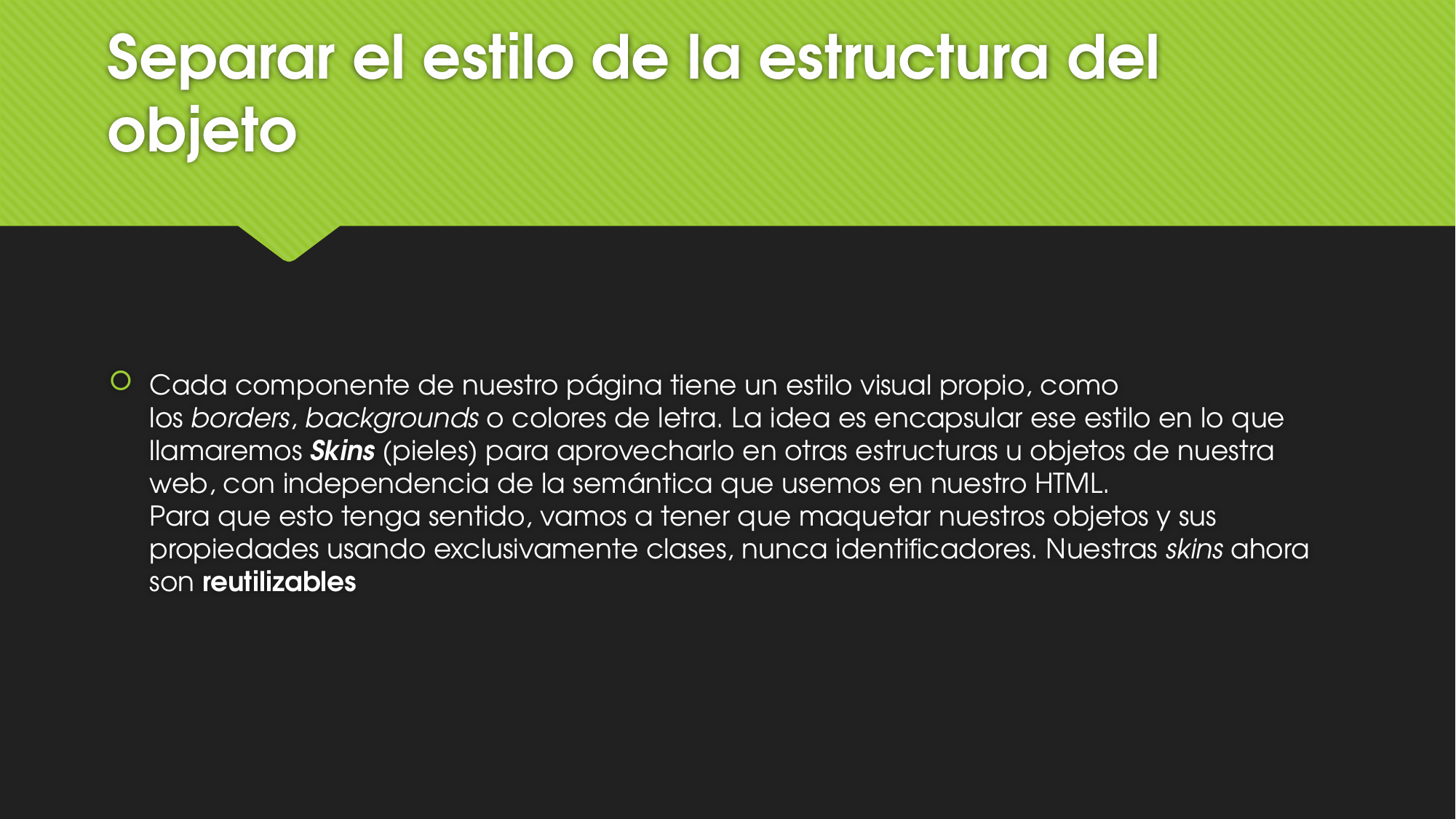

# Separar el estilo de la estructura del objeto
Cada componente de nuestro página tiene un estilo visual propio, como los borders, backgrounds o colores de letra. La idea es encapsular ese estilo en lo que llamaremos Skins (pieles) para aprovecharlo en otras estructuras u objetos de nuestra web, con independencia de la semántica que usemos en nuestro HTML.
Para que esto tenga sentido, vamos a tener que maquetar nuestros objetos y sus propiedades usando exclusivamente clases, nunca identificadores. Nuestras skins ahora son reutilizables